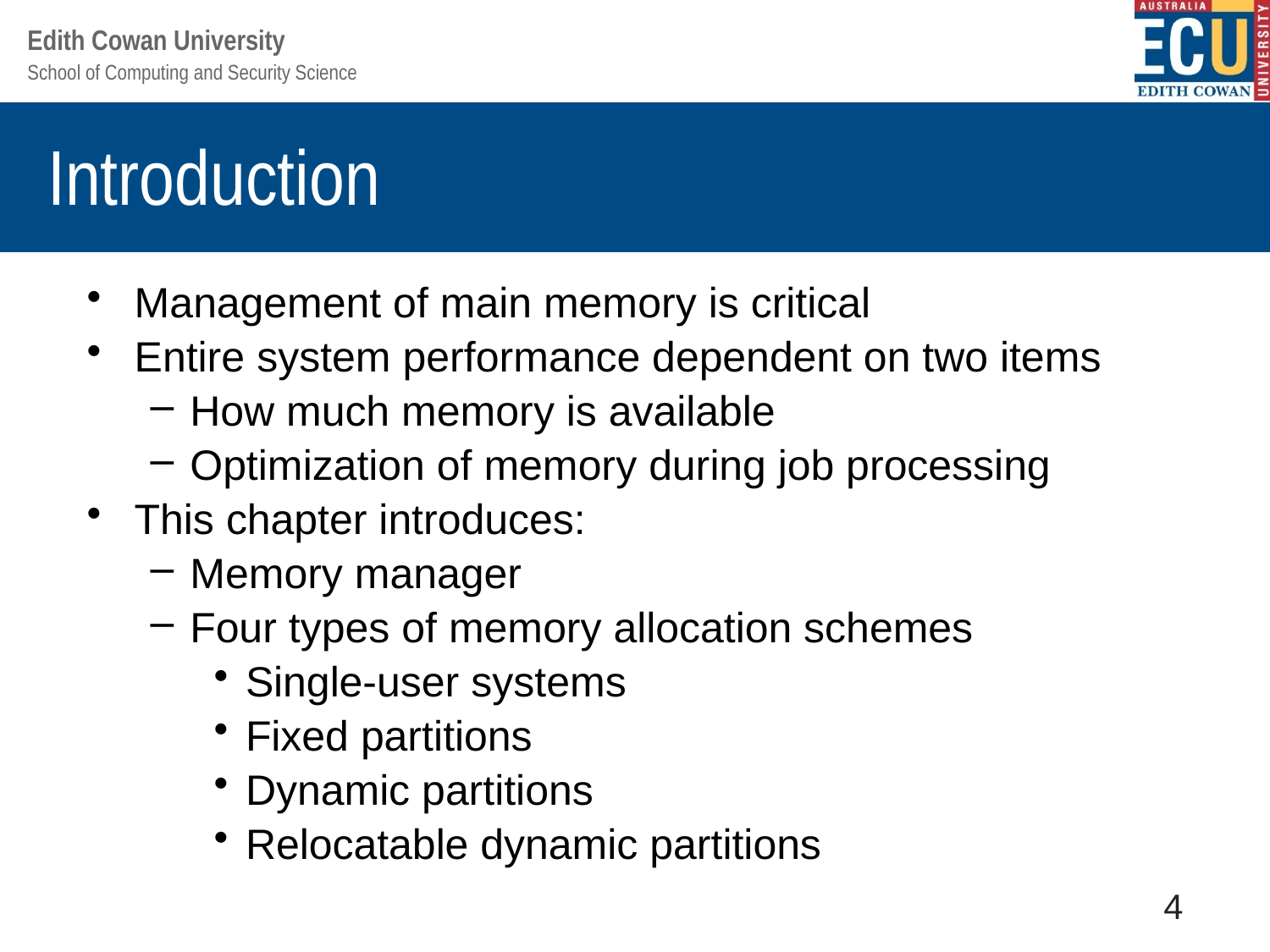

# Introduction
Management of main memory is critical
Entire system performance dependent on two items
How much memory is available
Optimization of memory during job processing
This chapter introduces:
Memory manager
Four types of memory allocation schemes
Single-user systems
Fixed partitions
Dynamic partitions
Relocatable dynamic partitions
Understanding Operating Systems, Sixth Edition
4
4